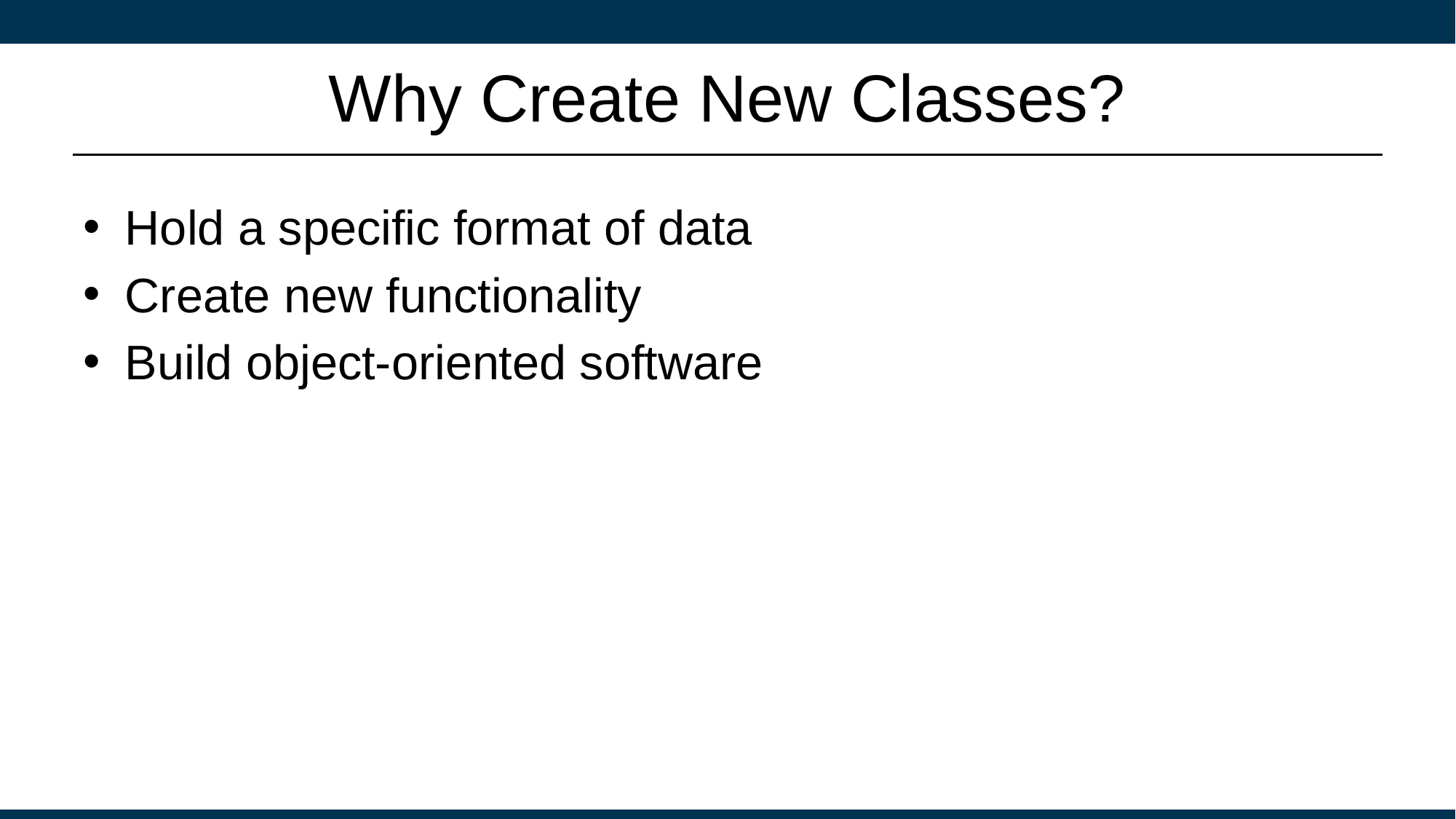

# Why Create New Classes?
Hold a specific format of data
Create new functionality
Build object-oriented software